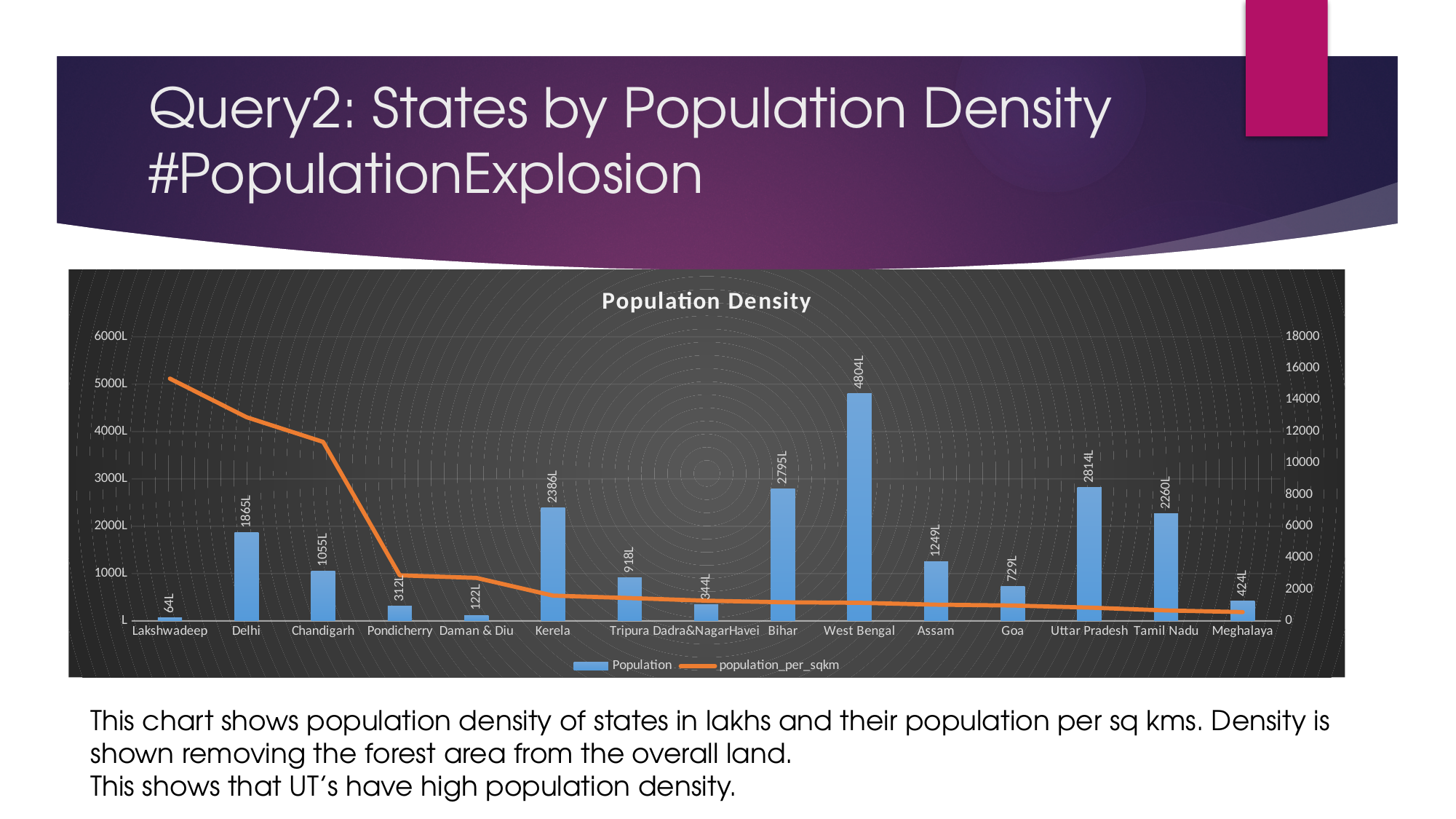

# Query2: States by Population Density #PopulationExplosion

### Chart: Population Density

| Category | Population | population_per_sqkm |
|---|---|---|
| Lakshwadeep | 64473.0 | 15351.0 |
| Delhi | 1865327.0 | 12906.0 |
| Chandigarh | 1055450.0 | 11341.0 |
| Pondicherry | 311988.0 | 2889.0 |
| Daman & Diu | 121624.0 | 2724.0 |
| Kerela | 2386147.0 | 1602.0 |
| Tripura | 918479.0 | 1447.0 |
| Dadra&NagarHavei | 343709.0 | 1280.0 |
| Bihar | 2794557.0 | 1181.0 |
| West Bengal | 4804006.0 | 1148.0 |
| Assam | 1249025.0 | 1028.0 |
| Goa | 729273.0 | 976.0 |
| Uttar Pradesh | 2814258.0 | 844.0 |
| Tamil Nadu | 2259606.0 | 663.0 |
| Meghalaya | 423841.0 | 560.0 |
This chart shows population density of states in lakhs and their population per sq kms. Density is shown removing the forest area from the overall land.
This shows that UT’s have high population density.